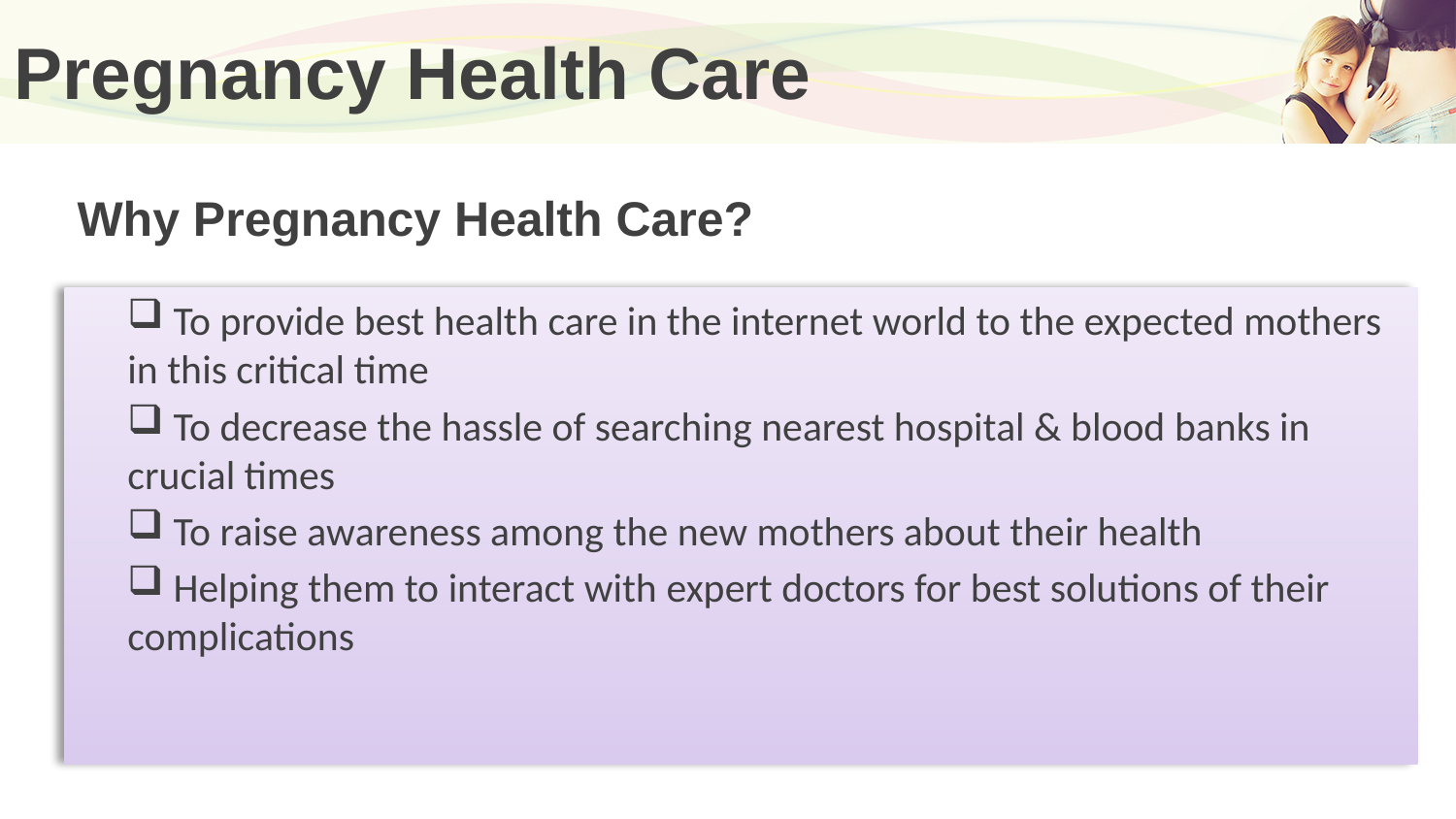

# Pregnancy Health Care
Why Pregnancy Health Care?
 To provide best health care in the internet world to the expected mothers  in this critical time
 To decrease the hassle of searching nearest hospital & blood banks in         crucial times
 To raise awareness among the new mothers about their health
 Helping them to interact with expert doctors for best solutions of their       complications